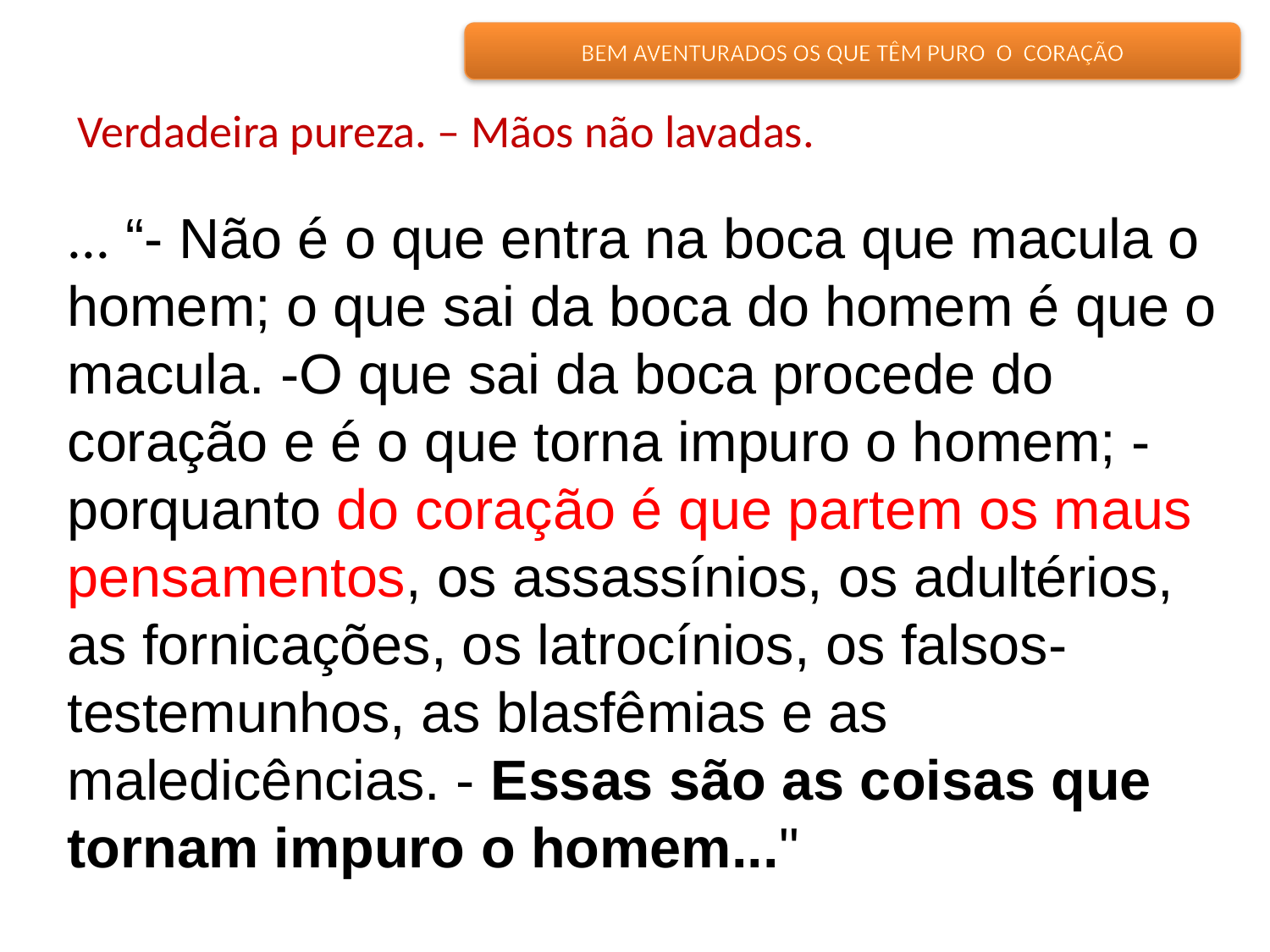

BEM AVENTURADOS OS QUE TÊM PURO  O  CORAÇÃO
Verdadeira pureza. – Mãos não lavadas.

... “- Não é o que entra na boca que macula o homem; o que sai da boca do homem é que o macula. -O que sai da boca procede do coração e é o que torna impuro o homem; - porquanto do coração é que partem os maus pensamentos, os assassínios, os adultérios, as fornicações, os latrocínios, os falsos-testemunhos, as blasfêmias e as maledicências. - Essas são as coisas que tornam impuro o homem..."